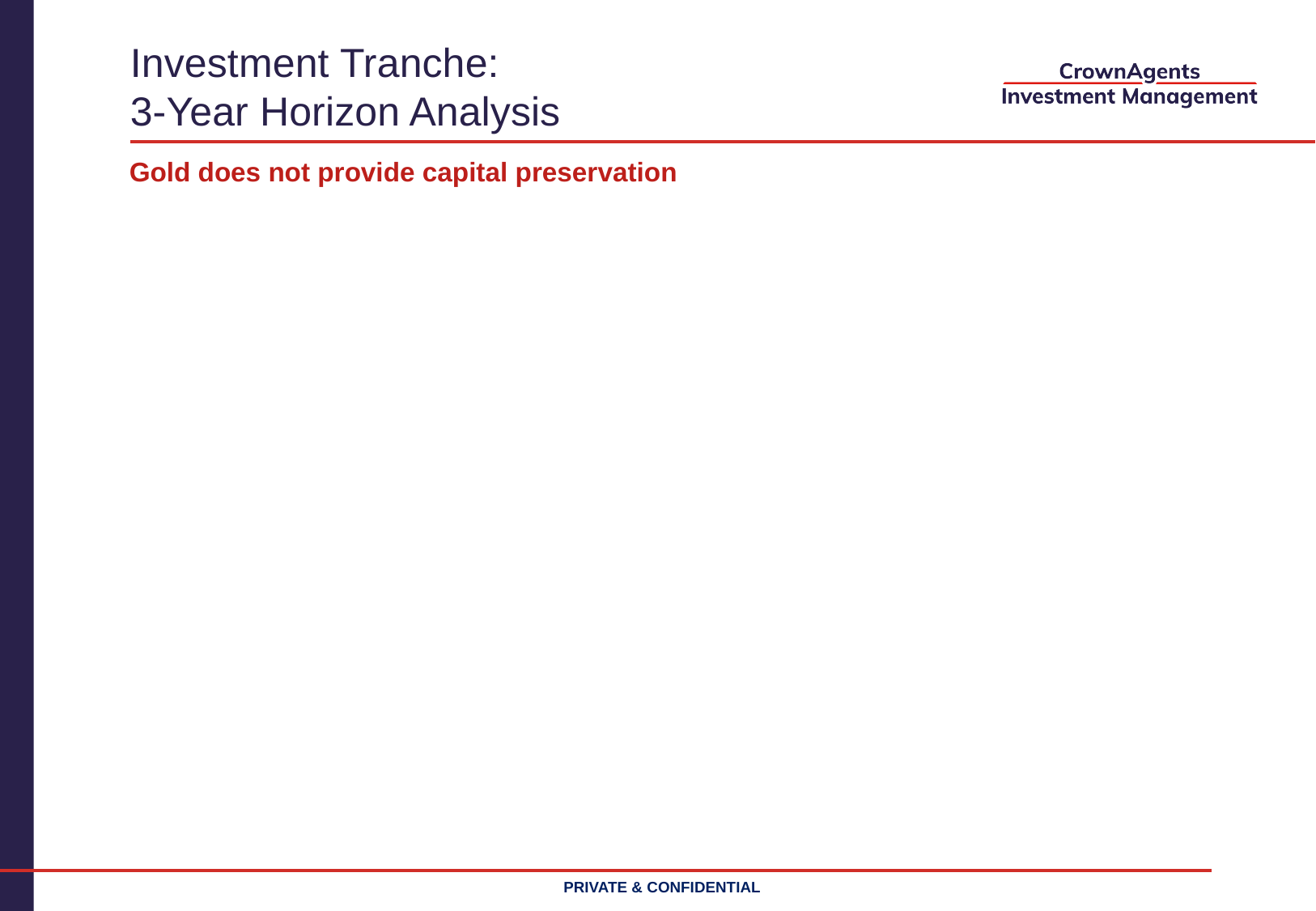

# Investment Tranche:
3-Year Horizon Analysis
Gold does not provide capital preservation